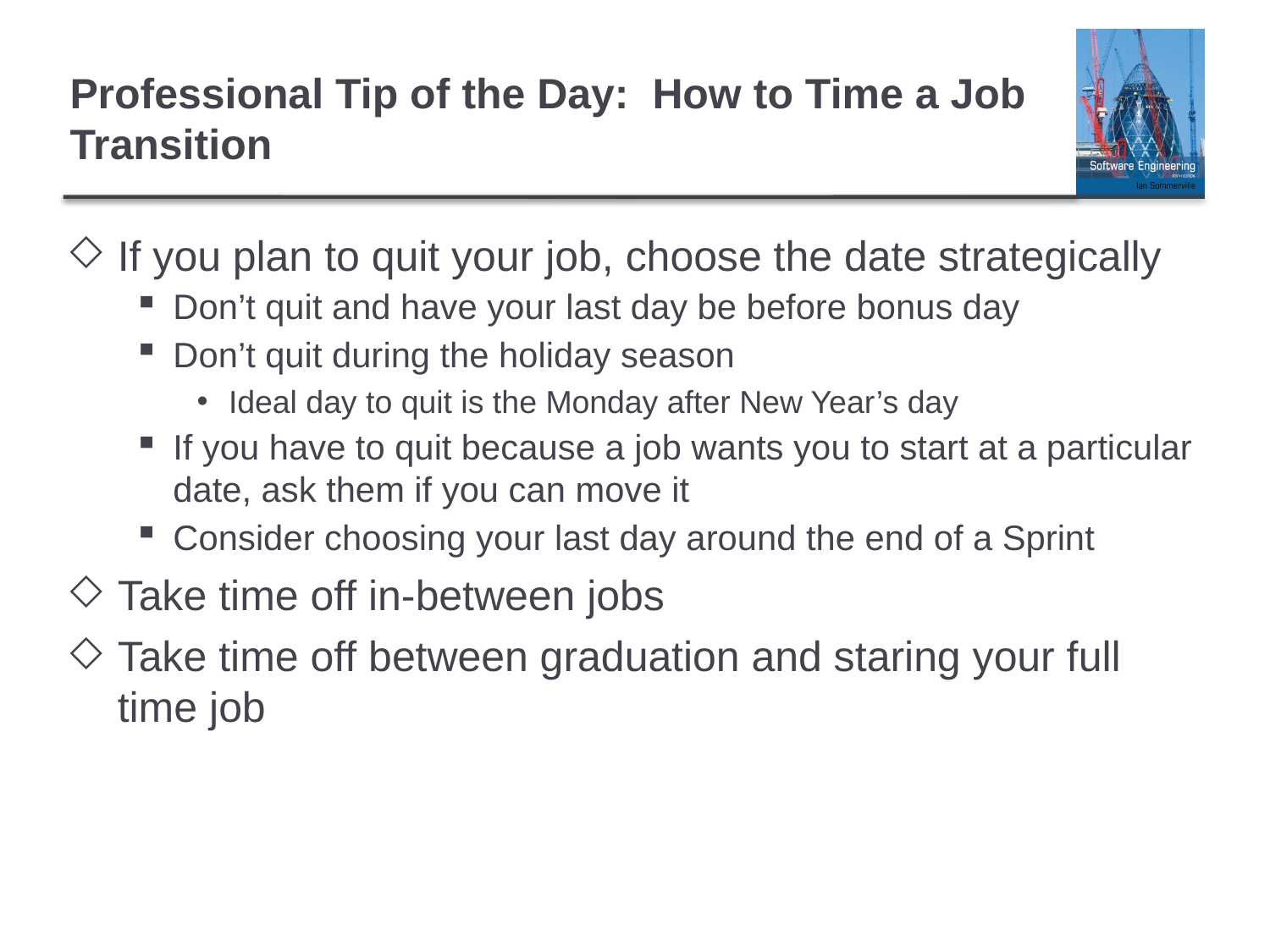

# Professional Tip of the Day:  How to Time a Job Transition
If you plan to quit your job, choose the date strategically
Don’t quit and have your last day be before bonus day
Don’t quit during the holiday season
Ideal day to quit is the Monday after New Year’s day
If you have to quit because a job wants you to start at a particular date, ask them if you can move it
Consider choosing your last day around the end of a Sprint
Take time off in-between jobs
Take time off between graduation and staring your full time job
53